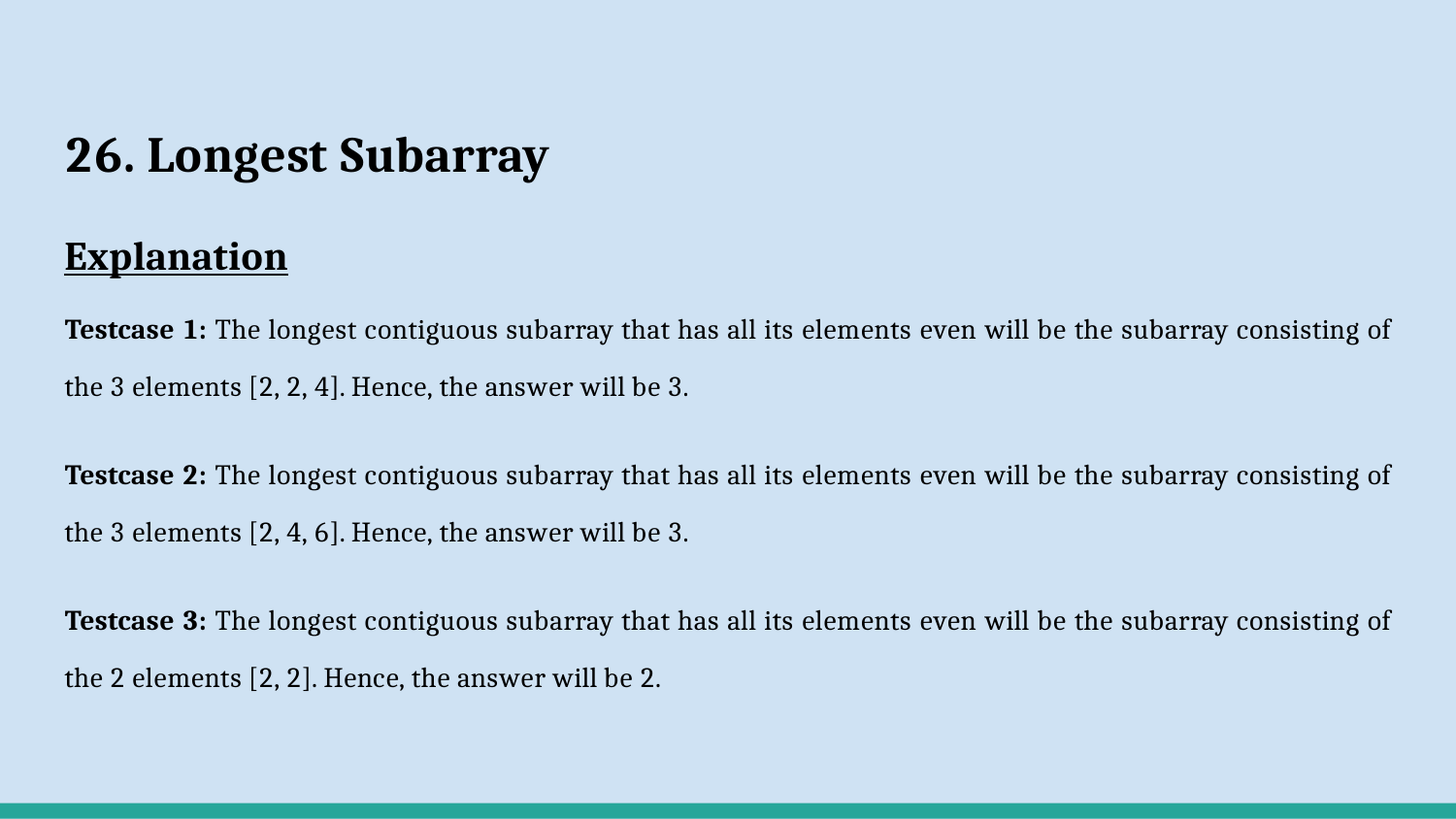

# 26. Longest Subarray

Explanation
Testcase 1: The longest contiguous subarray that has all its elements even will be the subarray consisting of the 3 elements [2, 2, 4]. Hence, the answer will be 3.
Testcase 2: The longest contiguous subarray that has all its elements even will be the subarray consisting of the 3 elements [2, 4, 6]. Hence, the answer will be 3.
Testcase 3: The longest contiguous subarray that has all its elements even will be the subarray consisting of the 2 elements [2, 2]. Hence, the answer will be 2.